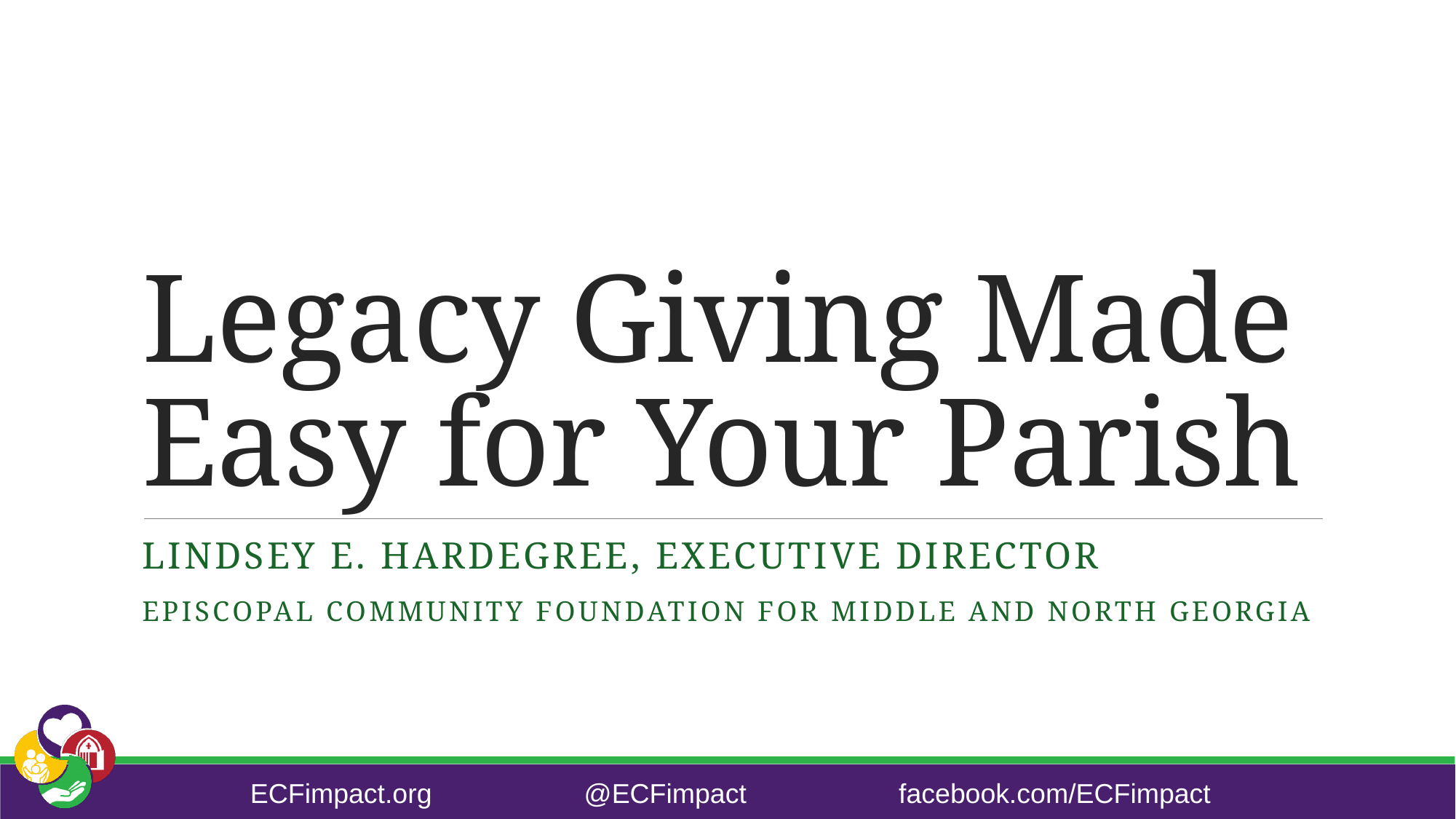

# Legacy Giving Made Easy for Your Parish
Lindsey E. Hardegree, Executive Director
Episcopal Community Foundation for Middle and North Georgia